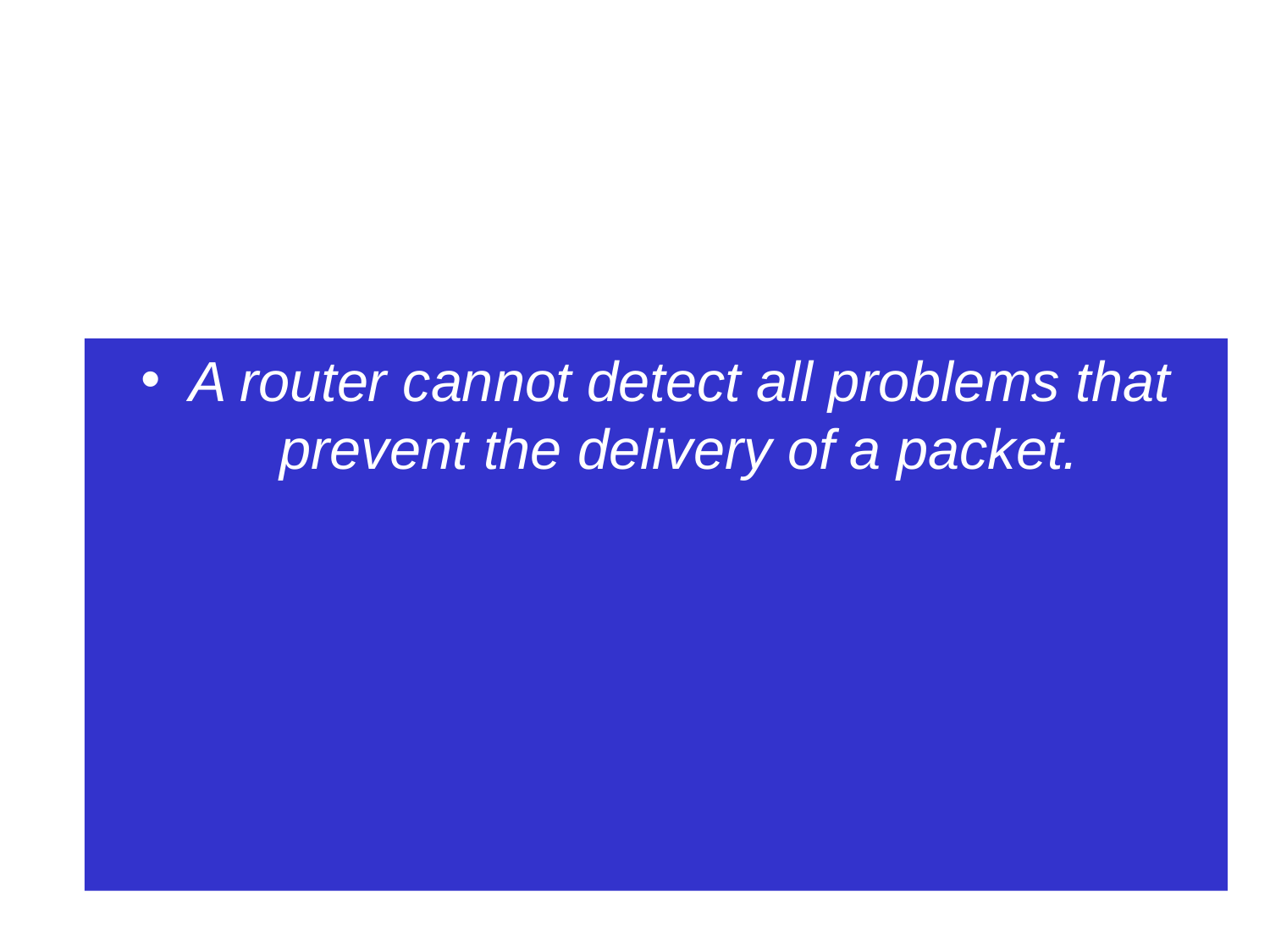

#
A router cannot detect all problems that prevent the delivery of a packet.